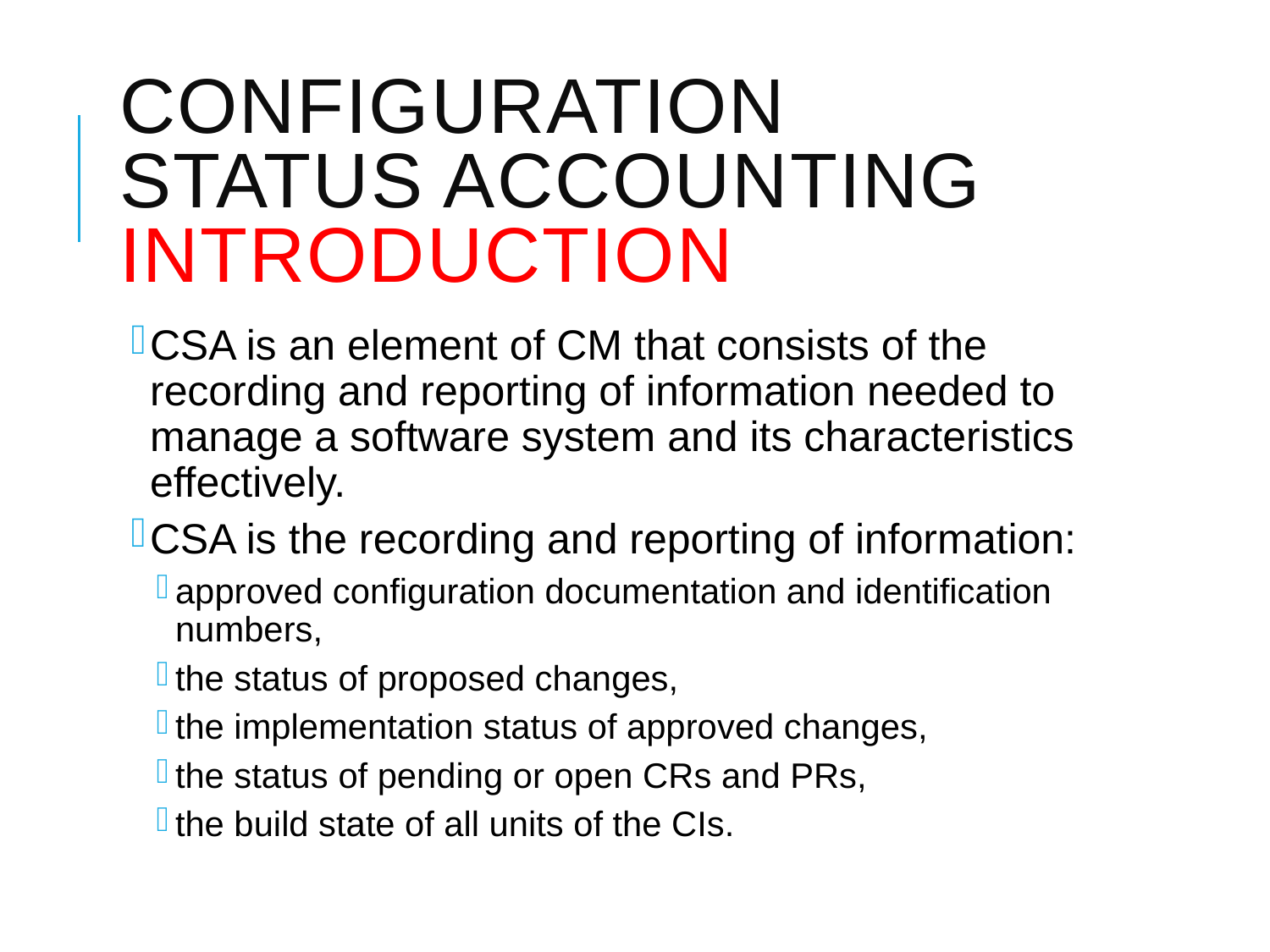

# Configuration status ACCOUNTING introduction
CSA is an element of CM that consists of the recording and reporting of information needed to manage a software system and its characteristics effectively.
CSA is the recording and reporting of information:
approved configuration documentation and identification numbers,
the status of proposed changes,
the implementation status of approved changes,
the status of pending or open CRs and PRs,
the build state of all units of the CIs.